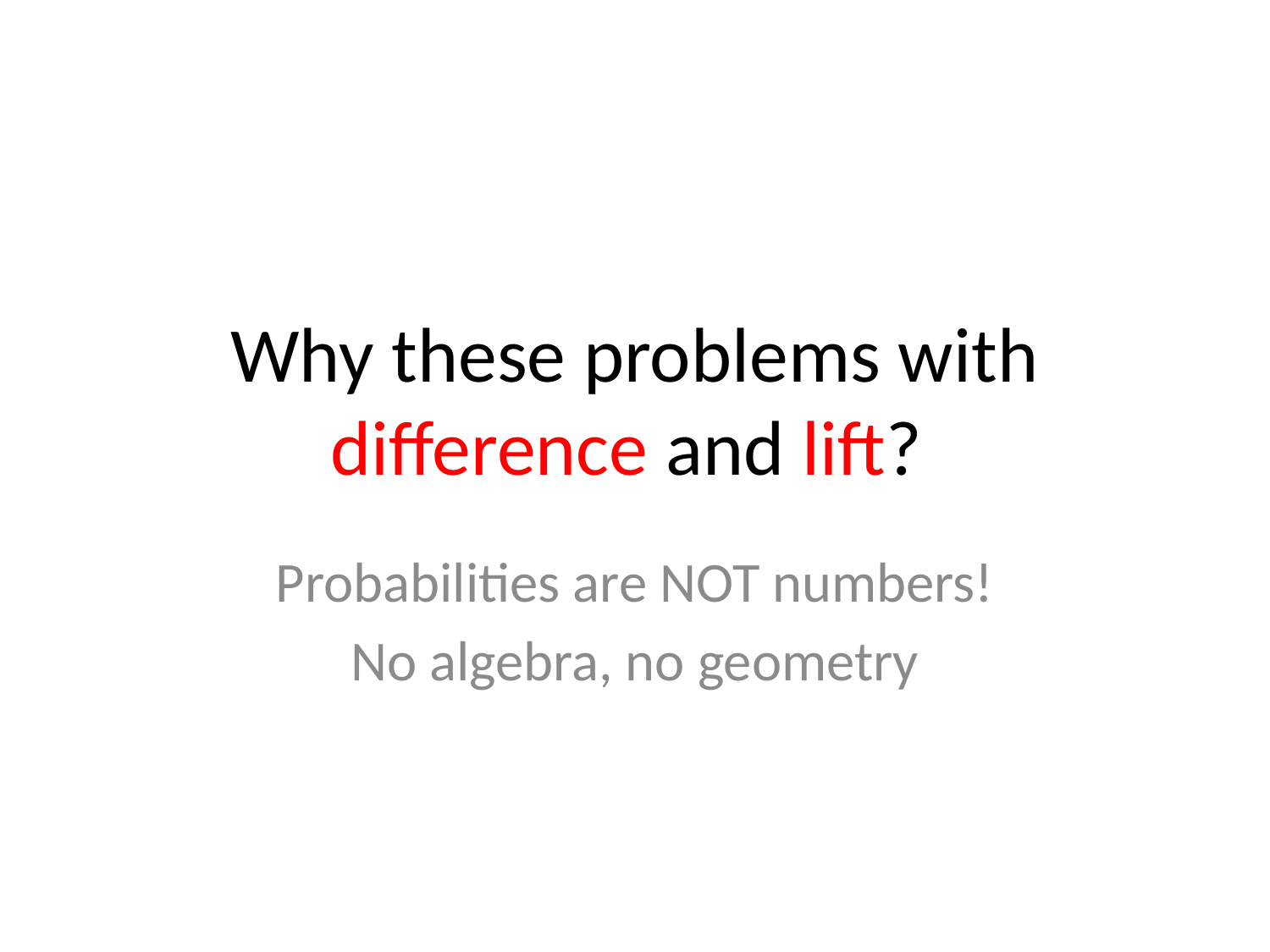

# Why these problems with difference and lift?
Probabilities are NOT numbers!
No algebra, no geometry